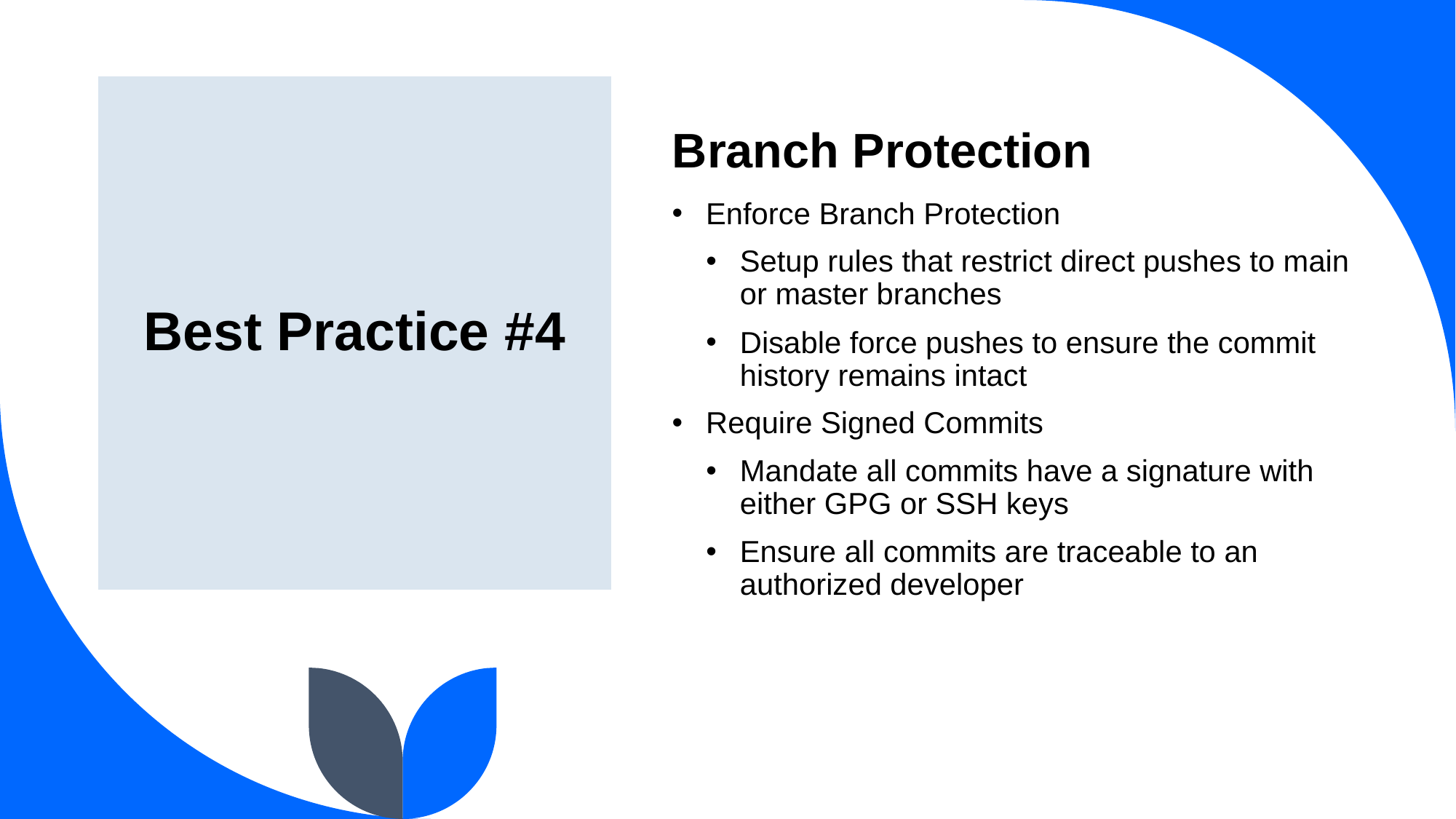

Best Practice #4
# Branch Protection
Enforce Branch Protection
Setup rules that restrict direct pushes to main or master branches
Disable force pushes to ensure the commit history remains intact
Require Signed Commits
Mandate all commits have a signature with either GPG or SSH keys
Ensure all commits are traceable to an authorized developer